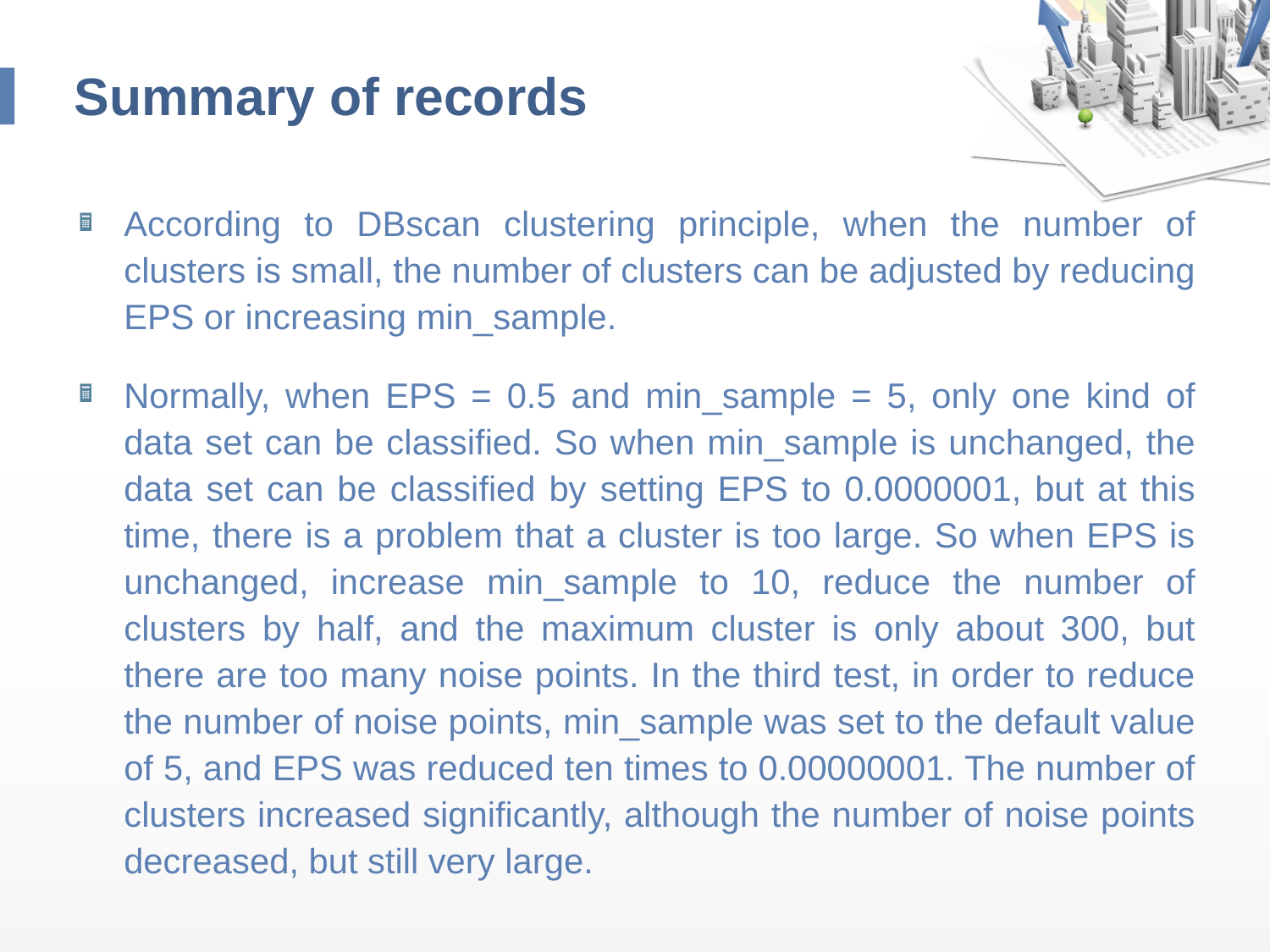

# Summary of records
According to DBscan clustering principle, when the number of clusters is small, the number of clusters can be adjusted by reducing EPS or increasing min_sample.
Normally, when EPS = 0.5 and min_sample = 5, only one kind of data set can be classified. So when min_sample is unchanged, the data set can be classified by setting EPS to 0.0000001, but at this time, there is a problem that a cluster is too large. So when EPS is unchanged, increase min_sample to 10, reduce the number of clusters by half, and the maximum cluster is only about 300, but there are too many noise points. In the third test, in order to reduce the number of noise points, min_sample was set to the default value of 5, and EPS was reduced ten times to 0.00000001. The number of clusters increased significantly, although the number of noise points decreased, but still very large.